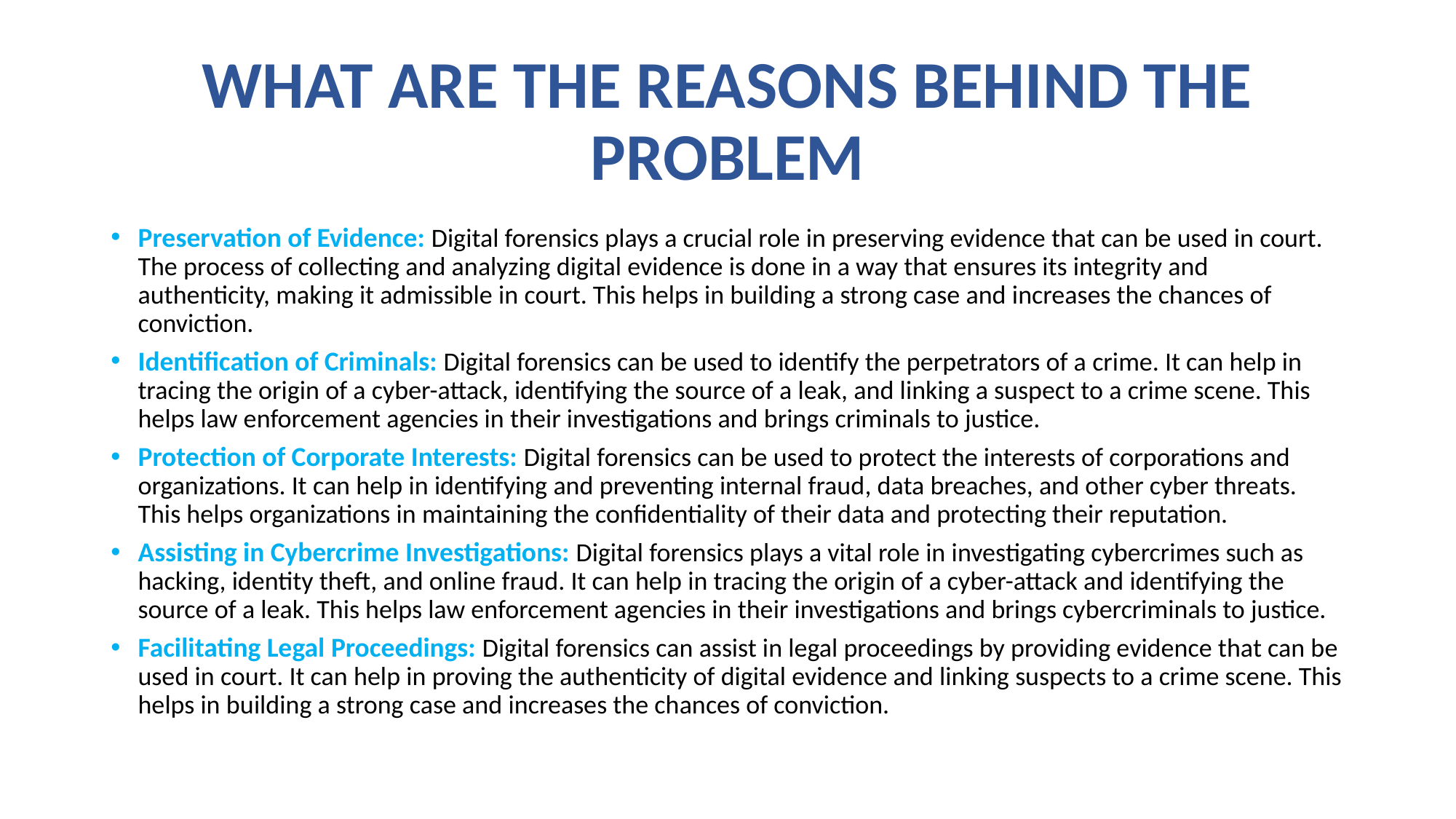

# WHAT ARE THE REASONS BEHIND THE PROBLEM
Preservation of Evidence: Digital forensics plays a crucial role in preserving evidence that can be used in court. The process of collecting and analyzing digital evidence is done in a way that ensures its integrity and authenticity, making it admissible in court. This helps in building a strong case and increases the chances of conviction.
Identification of Criminals: Digital forensics can be used to identify the perpetrators of a crime. It can help in tracing the origin of a cyber-attack, identifying the source of a leak, and linking a suspect to a crime scene. This helps law enforcement agencies in their investigations and brings criminals to justice.
Protection of Corporate Interests: Digital forensics can be used to protect the interests of corporations and organizations. It can help in identifying and preventing internal fraud, data breaches, and other cyber threats. This helps organizations in maintaining the confidentiality of their data and protecting their reputation.
Assisting in Cybercrime Investigations: Digital forensics plays a vital role in investigating cybercrimes such as hacking, identity theft, and online fraud. It can help in tracing the origin of a cyber-attack and identifying the source of a leak. This helps law enforcement agencies in their investigations and brings cybercriminals to justice.
Facilitating Legal Proceedings: Digital forensics can assist in legal proceedings by providing evidence that can be used in court. It can help in proving the authenticity of digital evidence and linking suspects to a crime scene. This helps in building a strong case and increases the chances of conviction.